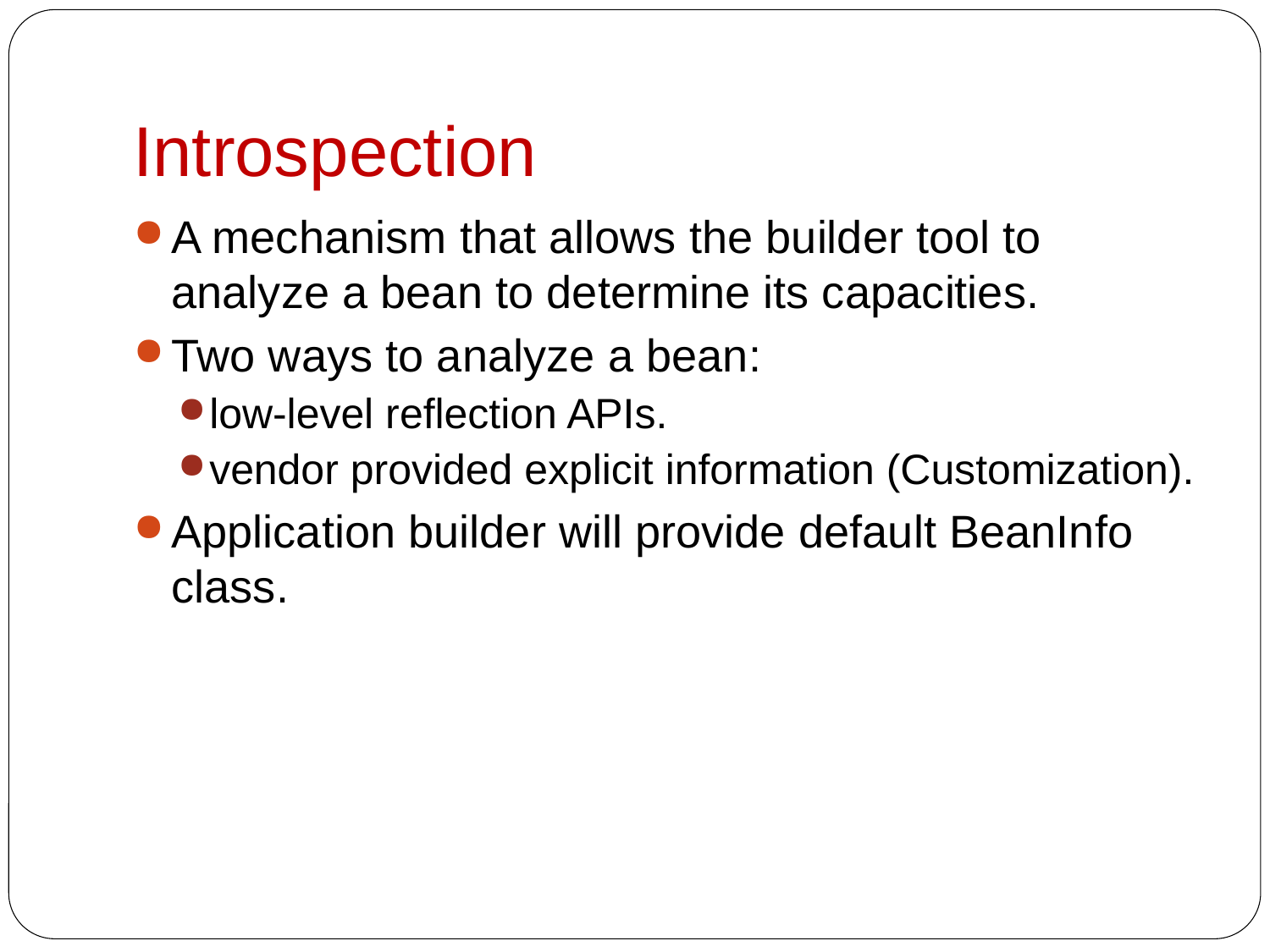

Introspection
A mechanism that allows the builder tool to analyze a bean to determine its capacities.
Two ways to analyze a bean:
low-level reflection APIs.
vendor provided explicit information (Customization).
Application builder will provide default BeanInfo class.